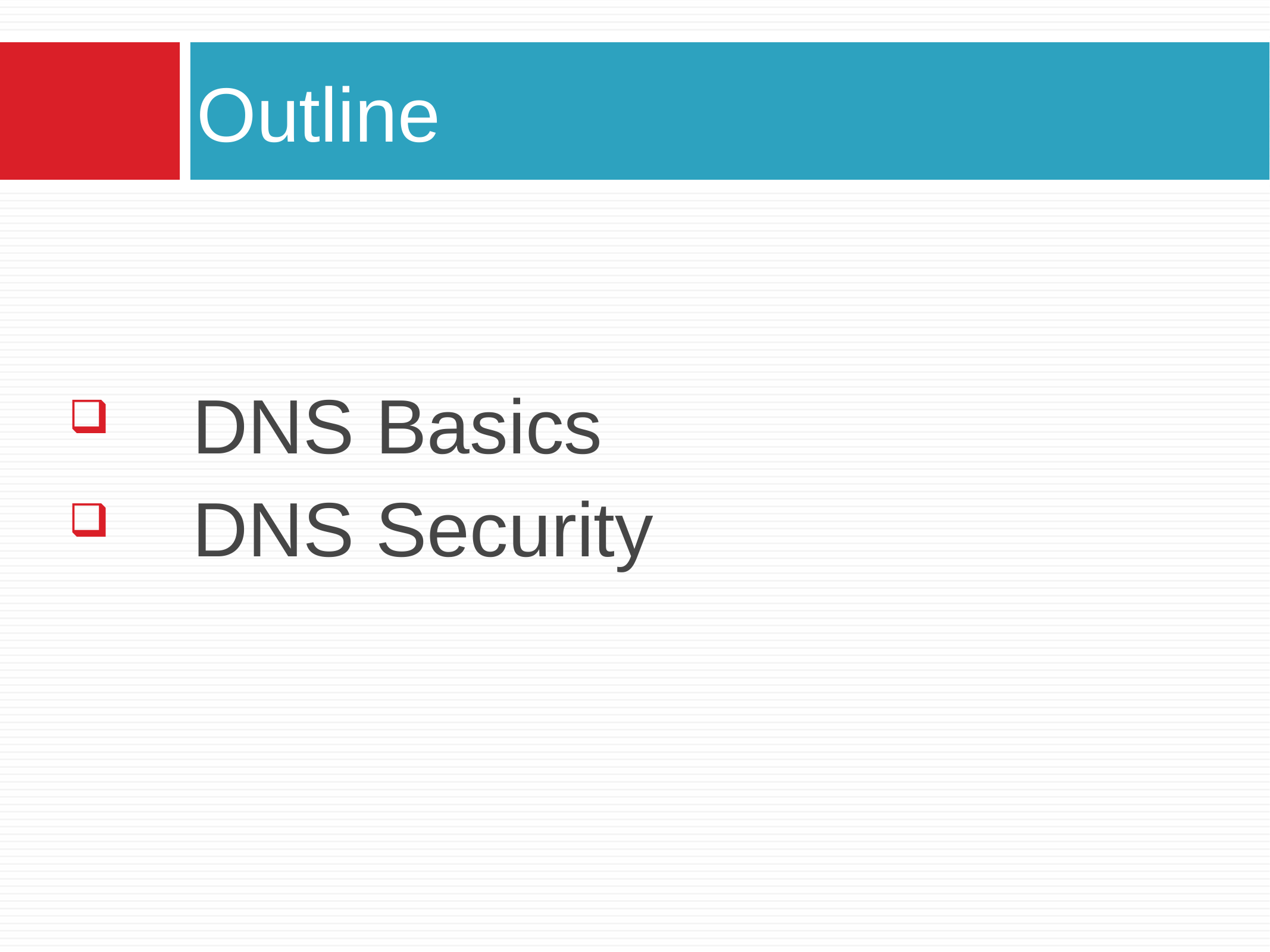

# Outline
57
DNS Basics
DNS Security